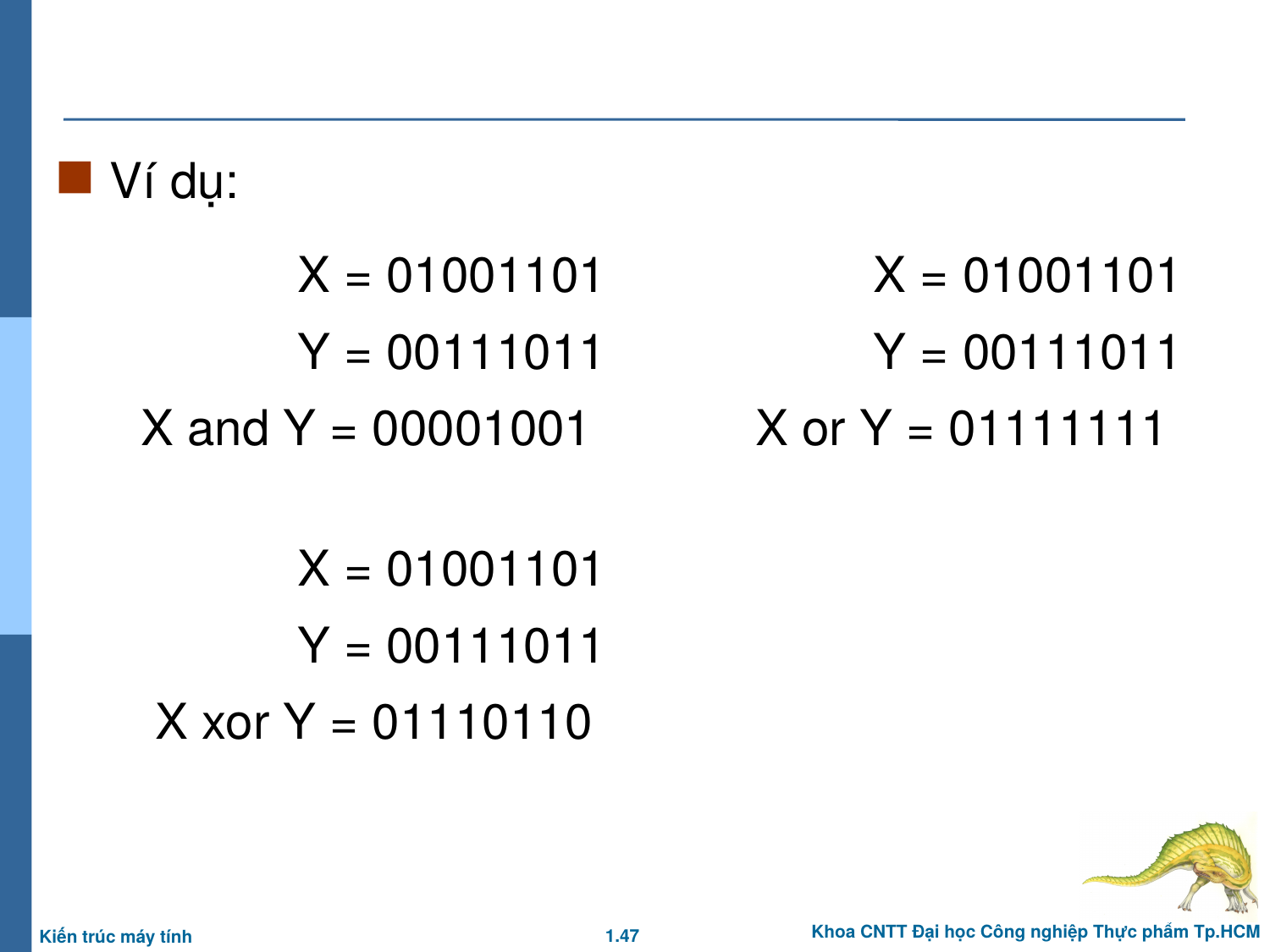

#
Ví dụ:

           X = 01001101
Y = 00111011
X and Y = 00001001
           X = 01001101
Y = 00111011
X or Y = 01111111
           X = 01001101
Y = 00111011
X xor Y = 01110110